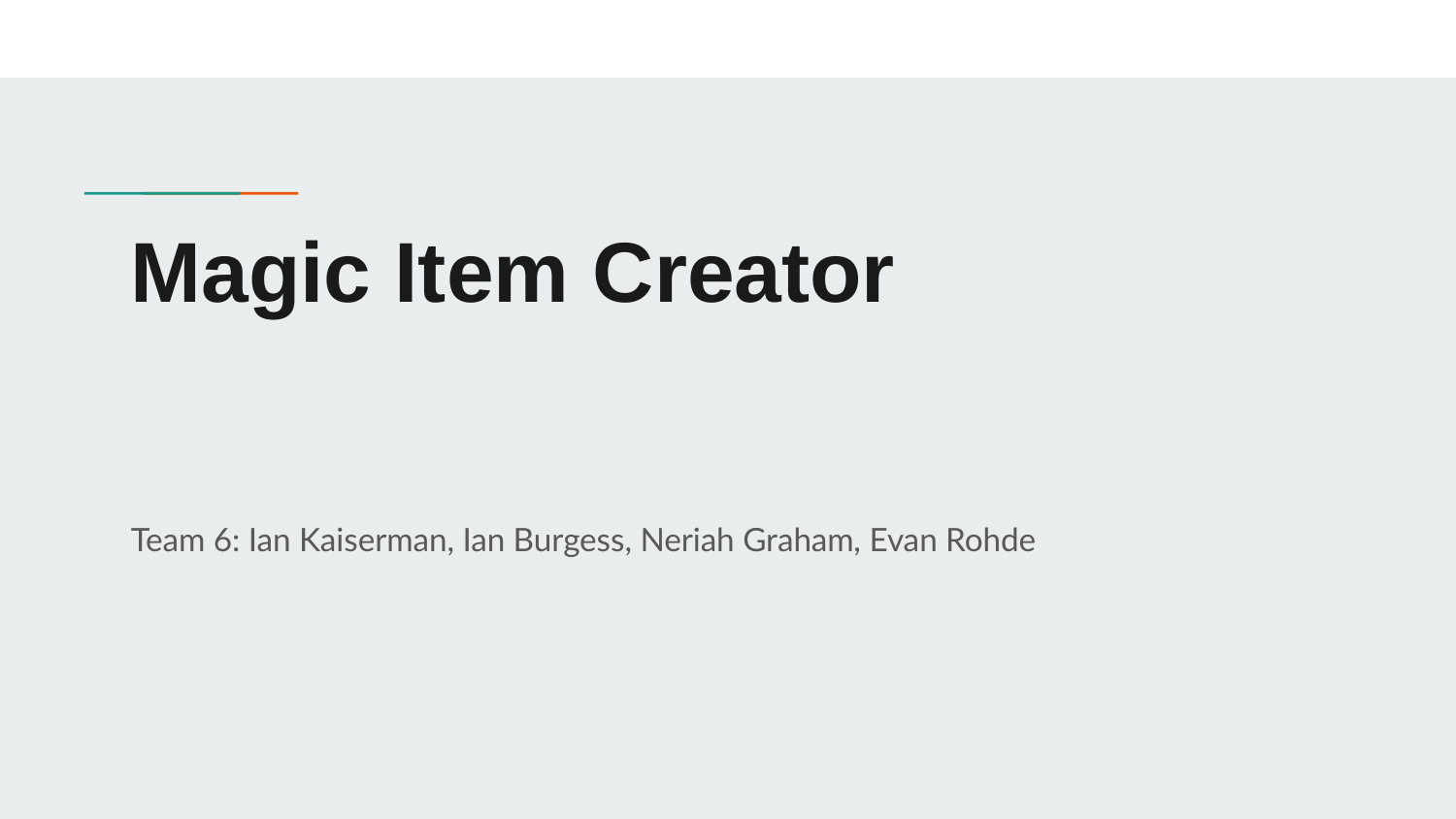

# Magic Item Creator
Team 6: Ian Kaiserman, Ian Burgess, Neriah Graham, Evan Rohde